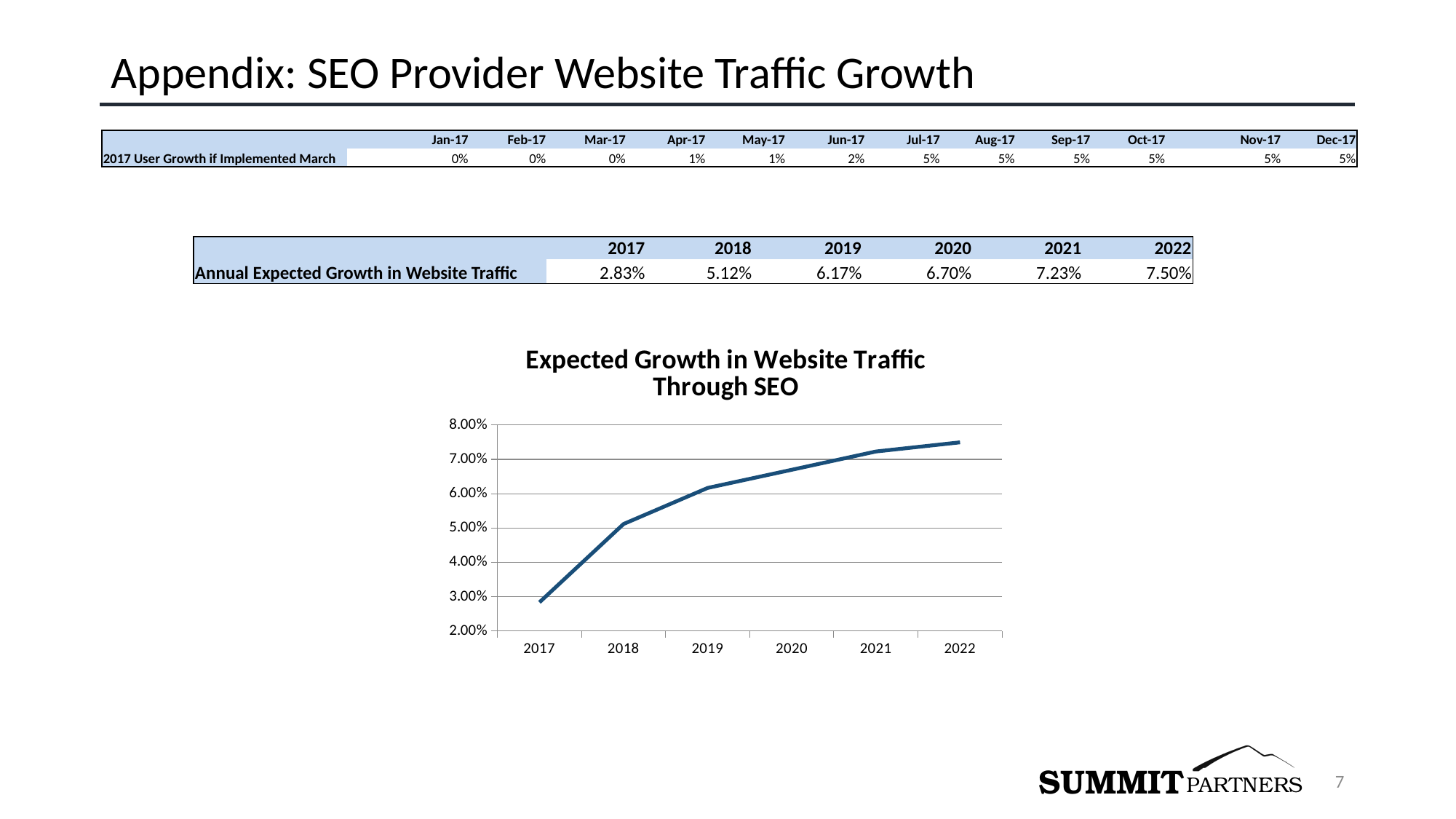

# Appendix: SEO Provider Website Traffic Growth
|  | Jan-17 | Feb-17 | Mar-17 | Apr-17 | May-17 | Jun-17 | Jul-17 | Aug-17 | Sep-17 | Oct-17 | Nov-17 | Dec-17 |
| --- | --- | --- | --- | --- | --- | --- | --- | --- | --- | --- | --- | --- |
| 2017 User Growth if Implemented March | 0% | 0% | 0% | 1% | 1% | 2% | 5% | 5% | 5% | 5% | 5% | 5% |
|  | 2017 | 2018 | 2019 | 2020 | 2021 | 2022 |
| --- | --- | --- | --- | --- | --- | --- |
| Annual Expected Growth in Website Traffic | 2.83% | 5.12% | 6.17% | 6.70% | 7.23% | 7.50% |

### Chart: Expected Growth in Website Traffic Through SEO

| Category | Expected Growth in Website Traffic |
|---|---|
| 2017.0 | 0.0283333333333333 |
| 2018.0 | 0.0511618978817334 |
| 2019.0 | 0.0616778118644976 |
| 2020.0 | 0.0669718520025431 |
| 2021.0 | 0.0722900808562359 |
| 2022.0 | 0.0749582974213276 |
7